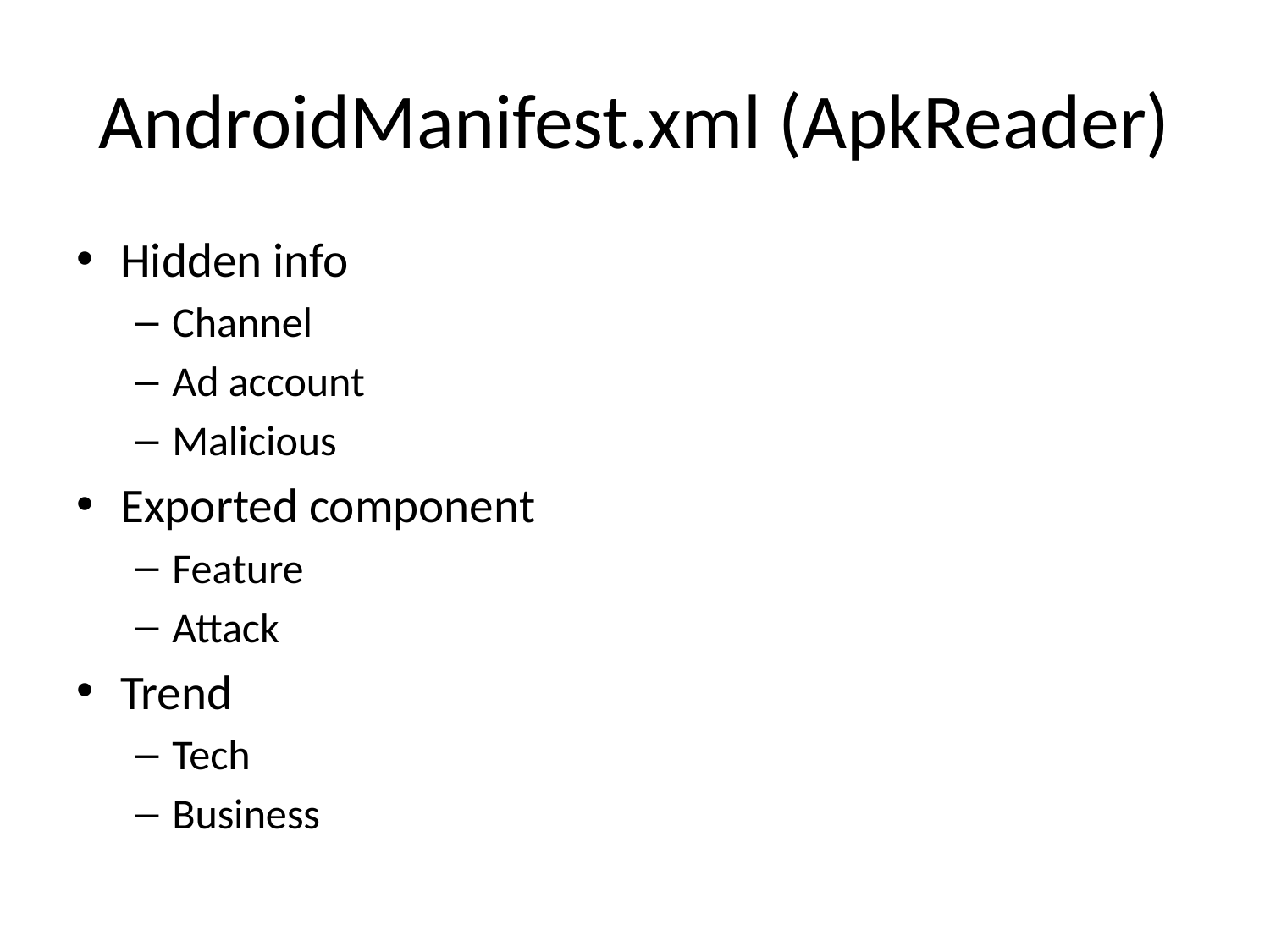

# AndroidManifest.xml (ApkReader)
Hidden info
Channel
Ad account
Malicious
Exported component
Feature
Attack
Trend
Tech
Business